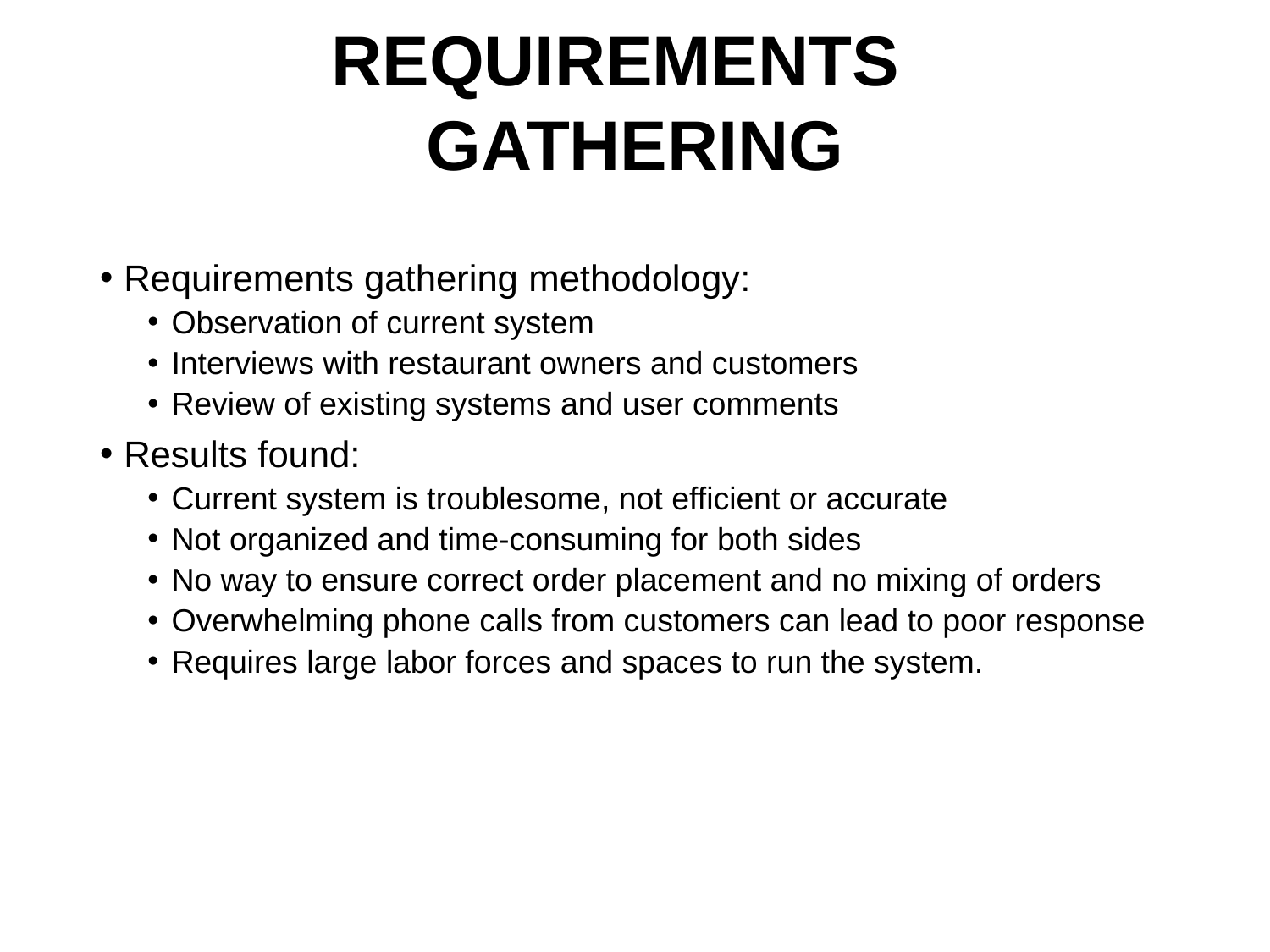

# Requirements Gathering
Requirements gathering methodology:
Observation of current system
Interviews with restaurant owners and customers
Review of existing systems and user comments
Results found:
Current system is troublesome, not efficient or accurate
Not organized and time-consuming for both sides
No way to ensure correct order placement and no mixing of orders
Overwhelming phone calls from customers can lead to poor response
Requires large labor forces and spaces to run the system.